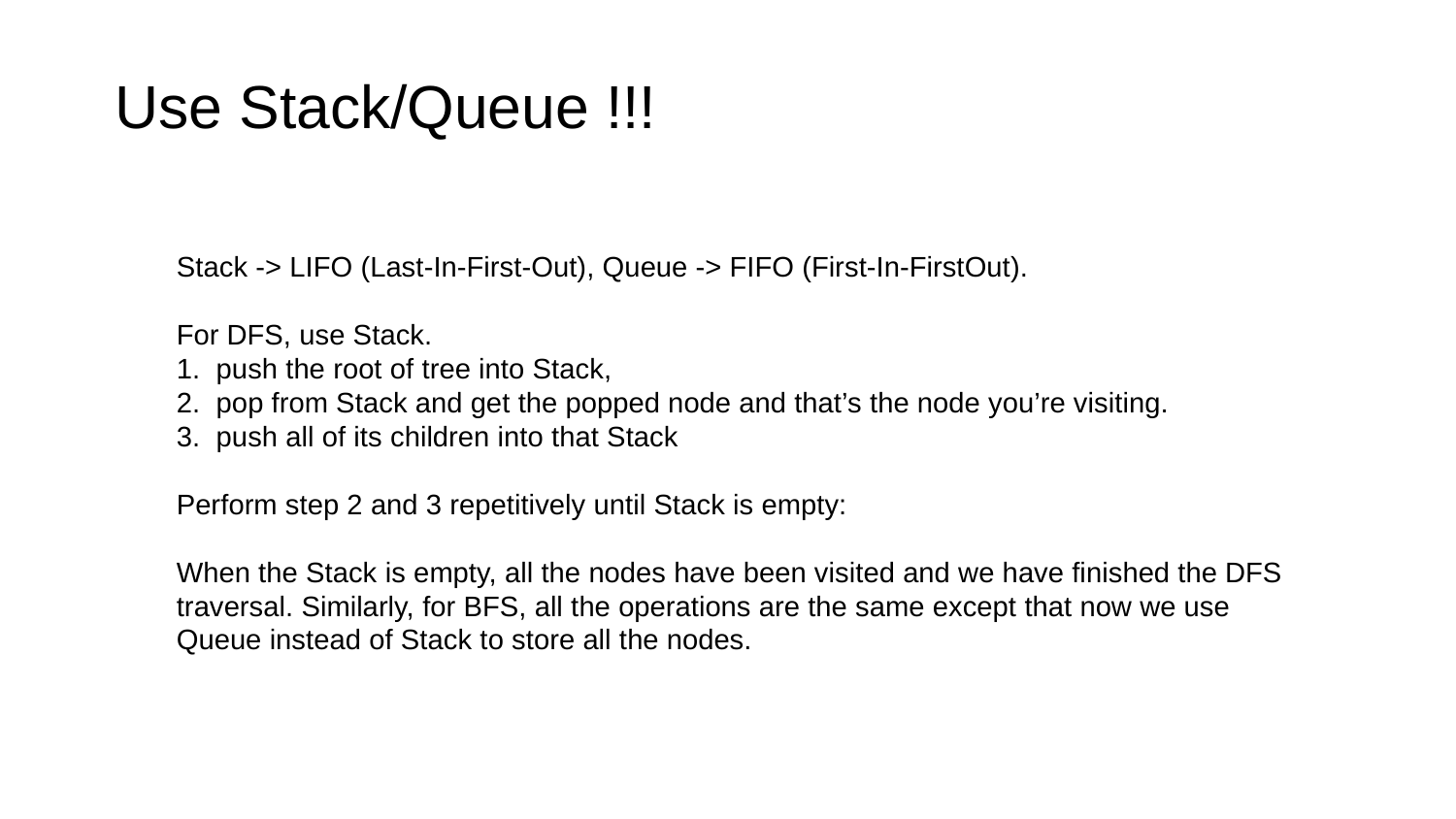

Use Stack/Queue !!!
Stack -> LIFO (Last-In-First-Out), Queue -> FIFO (First-In-FirstOut).

For DFS, use Stack.
1.  push the root of tree into Stack,
2.  pop from Stack and get the popped node and that’s the node you’re visiting.
3.  push all of its children into that Stack

Perform step 2 and 3 repetitively until Stack is empty:

When the Stack is empty, all the nodes have been visited and we have finished the DFS traversal. Similarly, for BFS, all the operations are the same except that now we use Queue instead of Stack to store all the nodes.